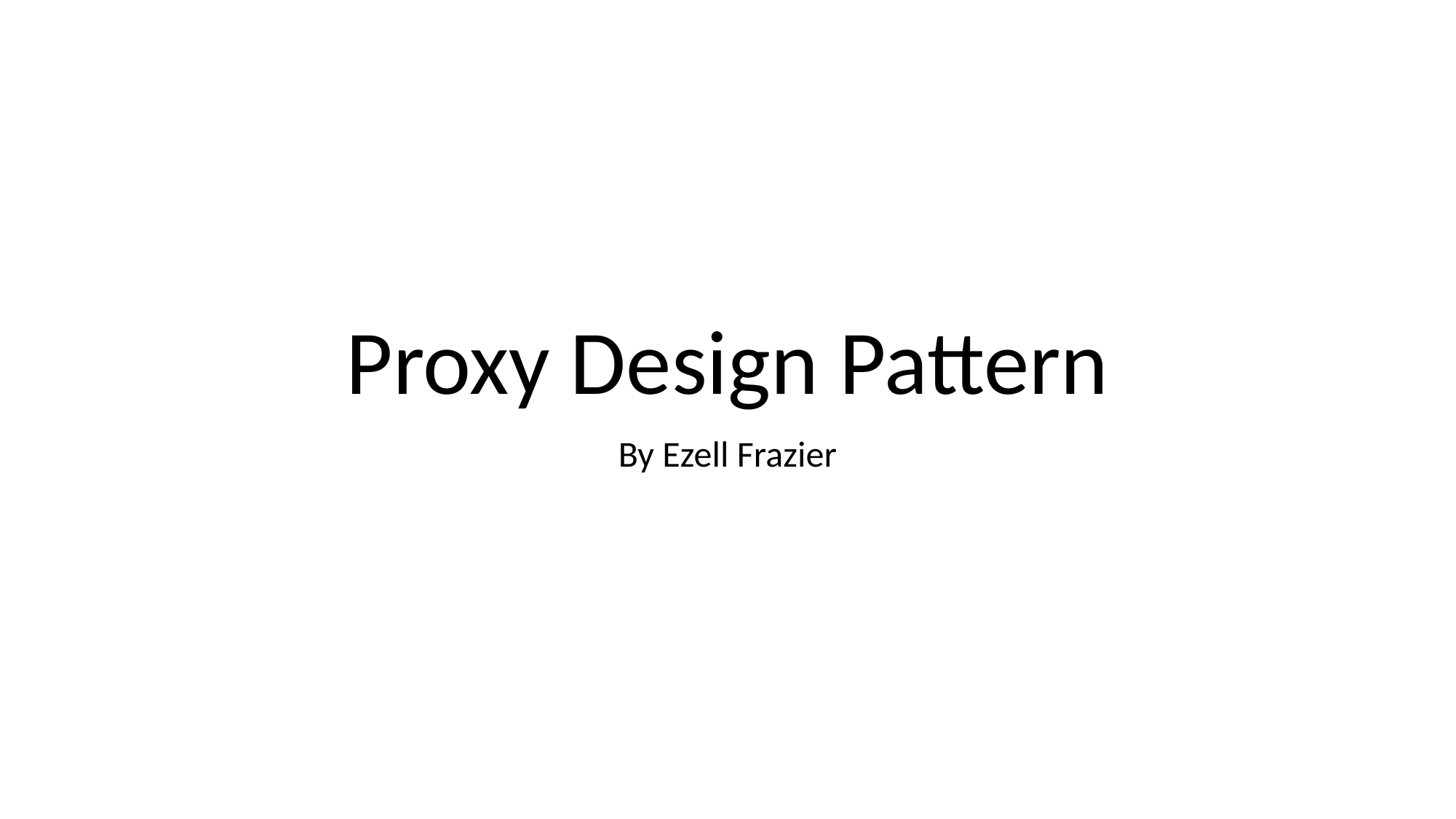

# Proxy Design Pattern
By Ezell Frazier